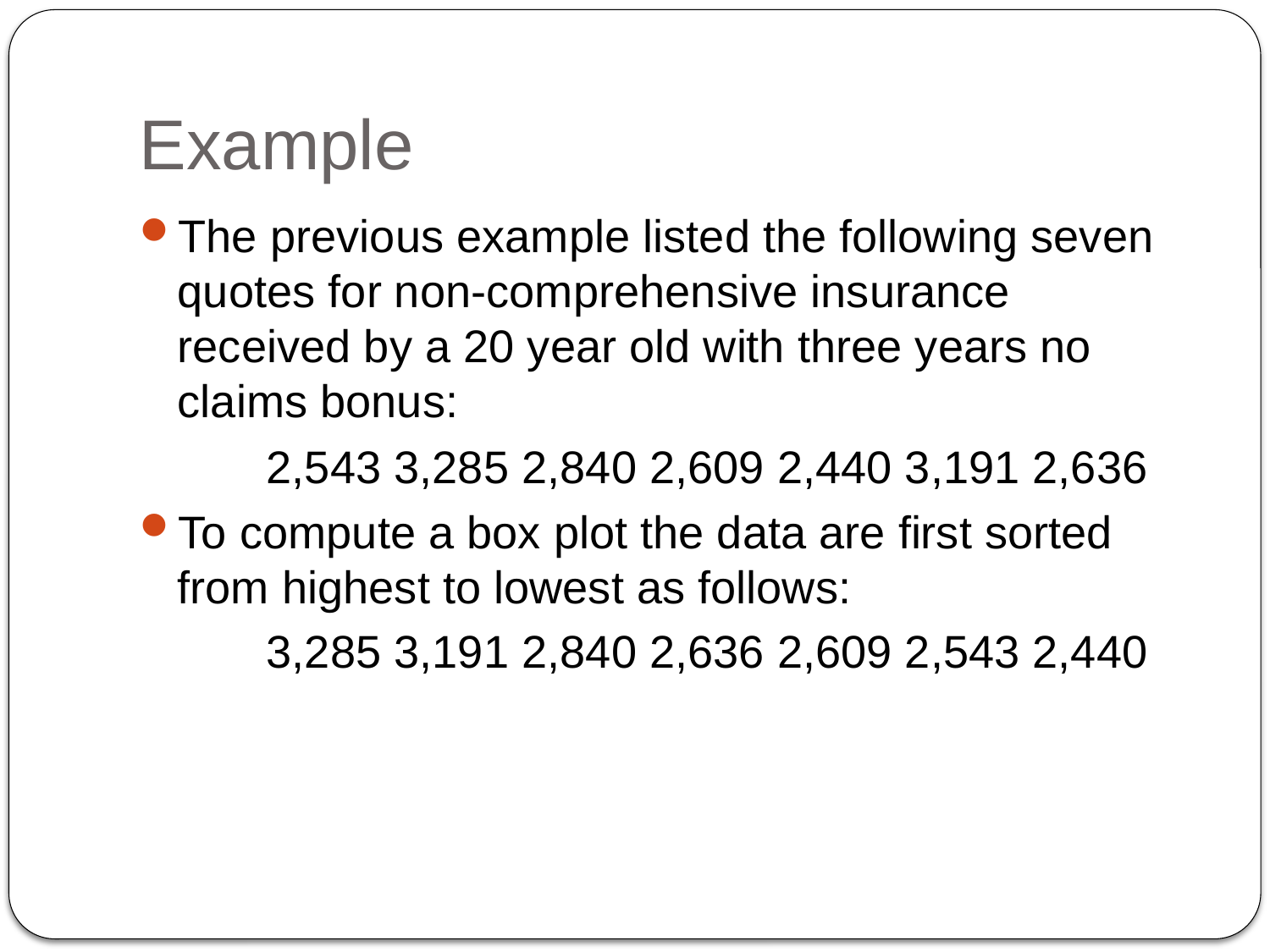

# Example
The previous example listed the following seven quotes for non-comprehensive insurance received by a 20 year old with three years no claims bonus:
	2,543 3,285 2,840 2,609 2,440 3,191 2,636
To compute a box plot the data are first sorted from highest to lowest as follows:
	3,285 3,191 2,840 2,636 2,609 2,543 2,440